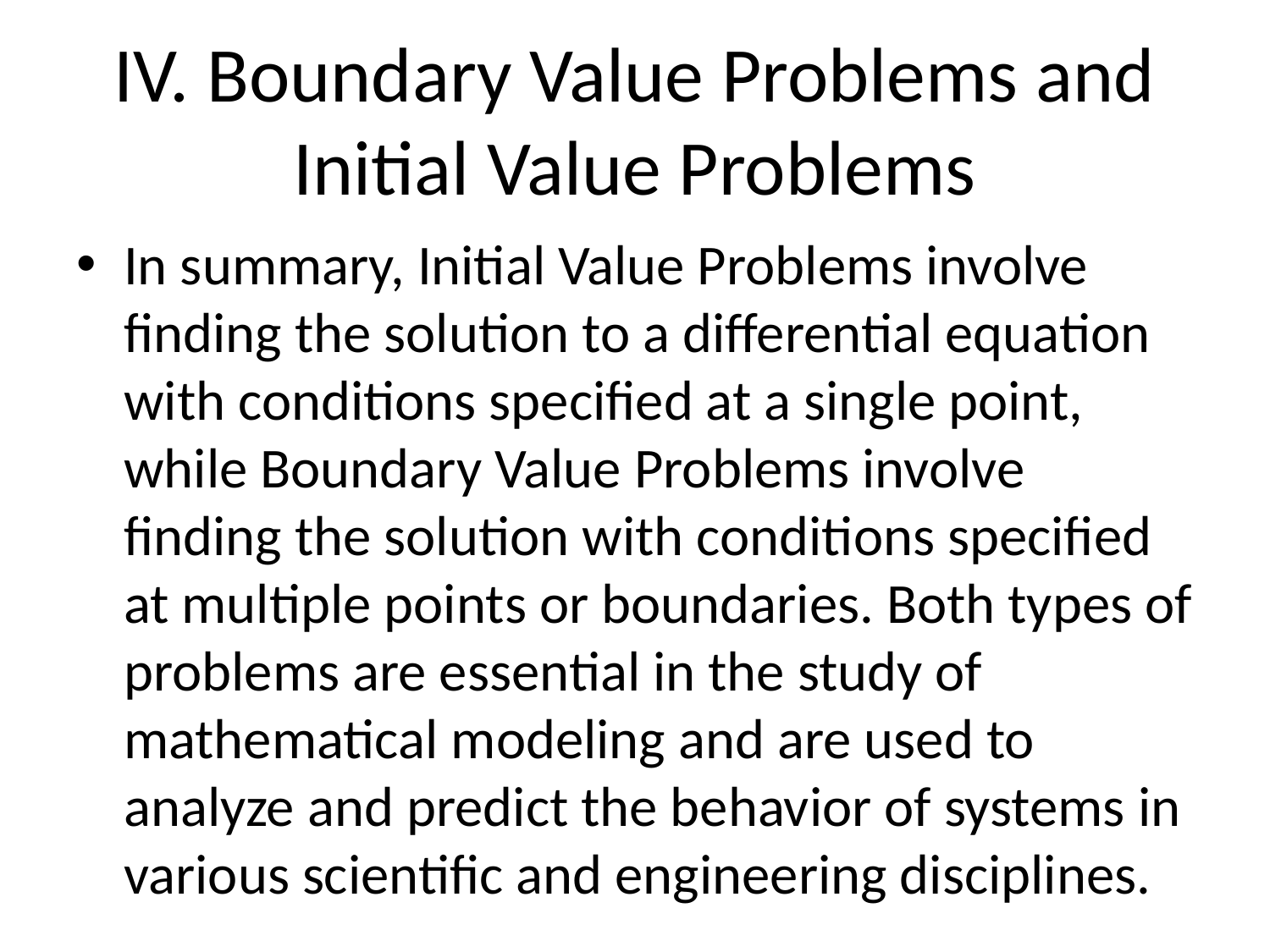

# IV. Boundary Value Problems and Initial Value Problems
In summary, Initial Value Problems involve finding the solution to a differential equation with conditions specified at a single point, while Boundary Value Problems involve finding the solution with conditions specified at multiple points or boundaries. Both types of problems are essential in the study of mathematical modeling and are used to analyze and predict the behavior of systems in various scientific and engineering disciplines.